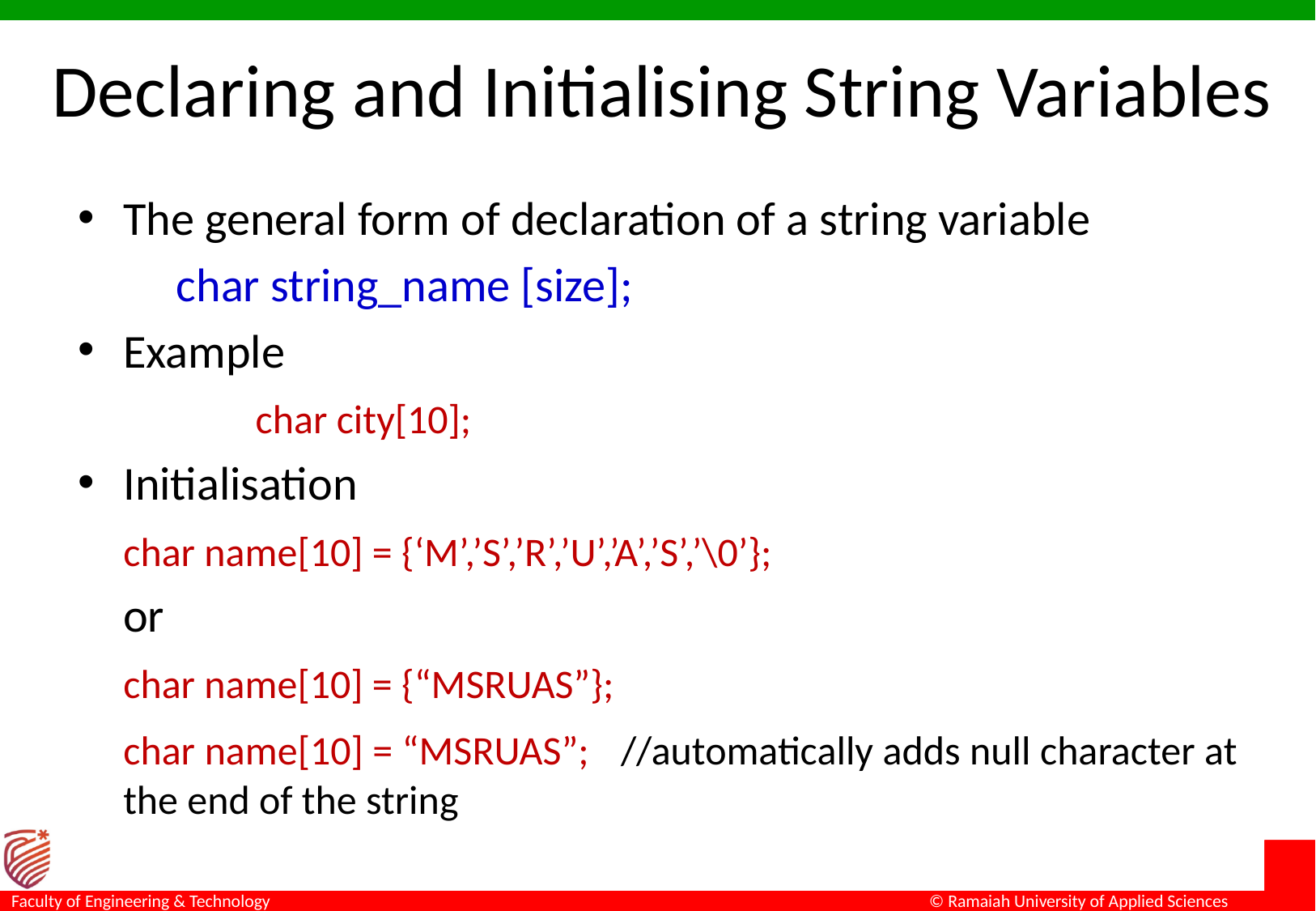

# Declaring and Initialising String Variables
The general form of declaration of a string variable
	char string_name [size];
Example
		 char city[10];
Initialisation
	char name[10] = {‘M’,’S’,’R’,’U’,’A’,’S’,’\0’};
	or
	char name[10] = {“MSRUAS”};
	char name[10] = “MSRUAS”; 	 //automatically adds null character at the end of the string